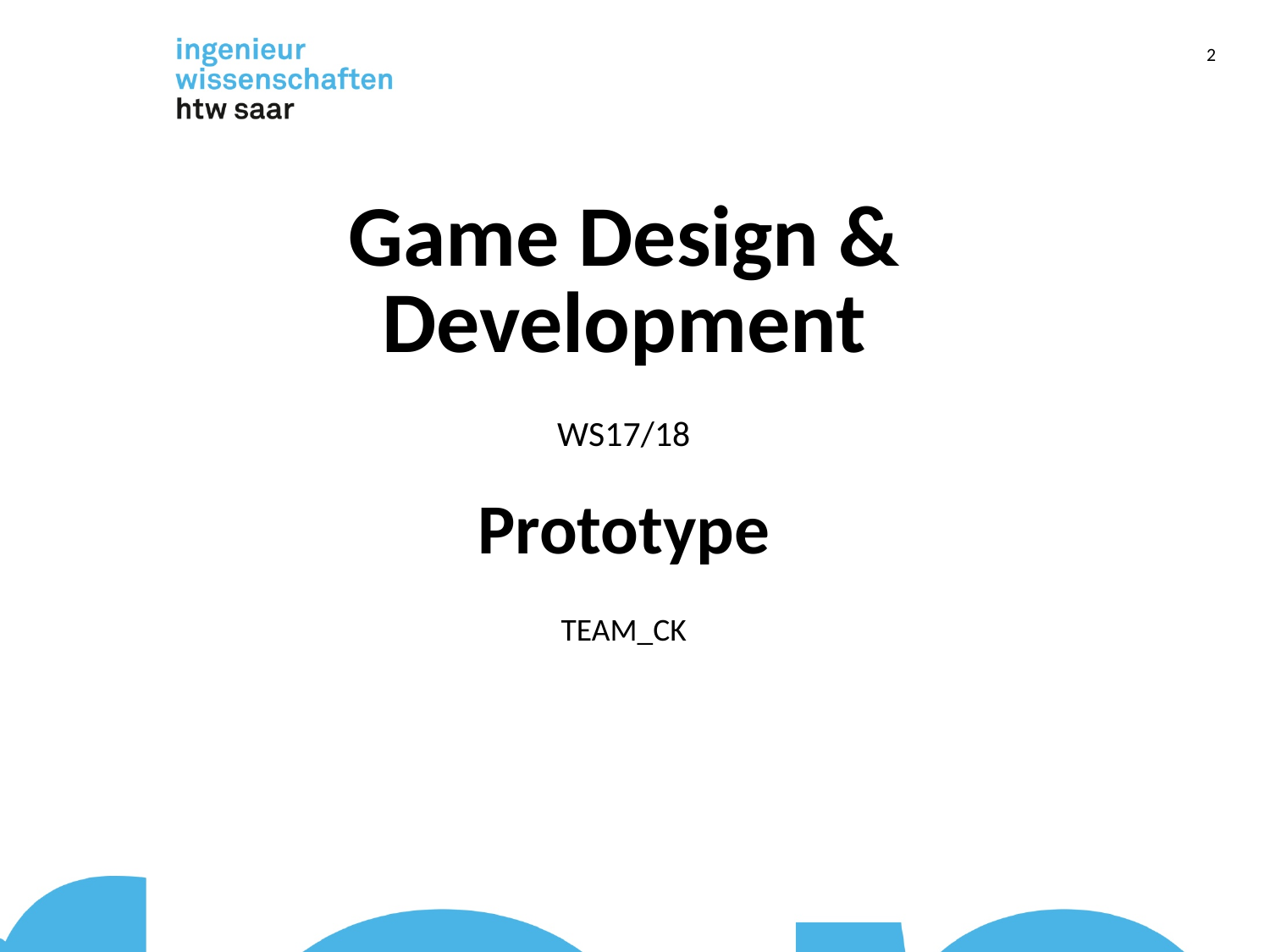

2
# Game Design & Development WS17/18 Prototype TEAM_CK